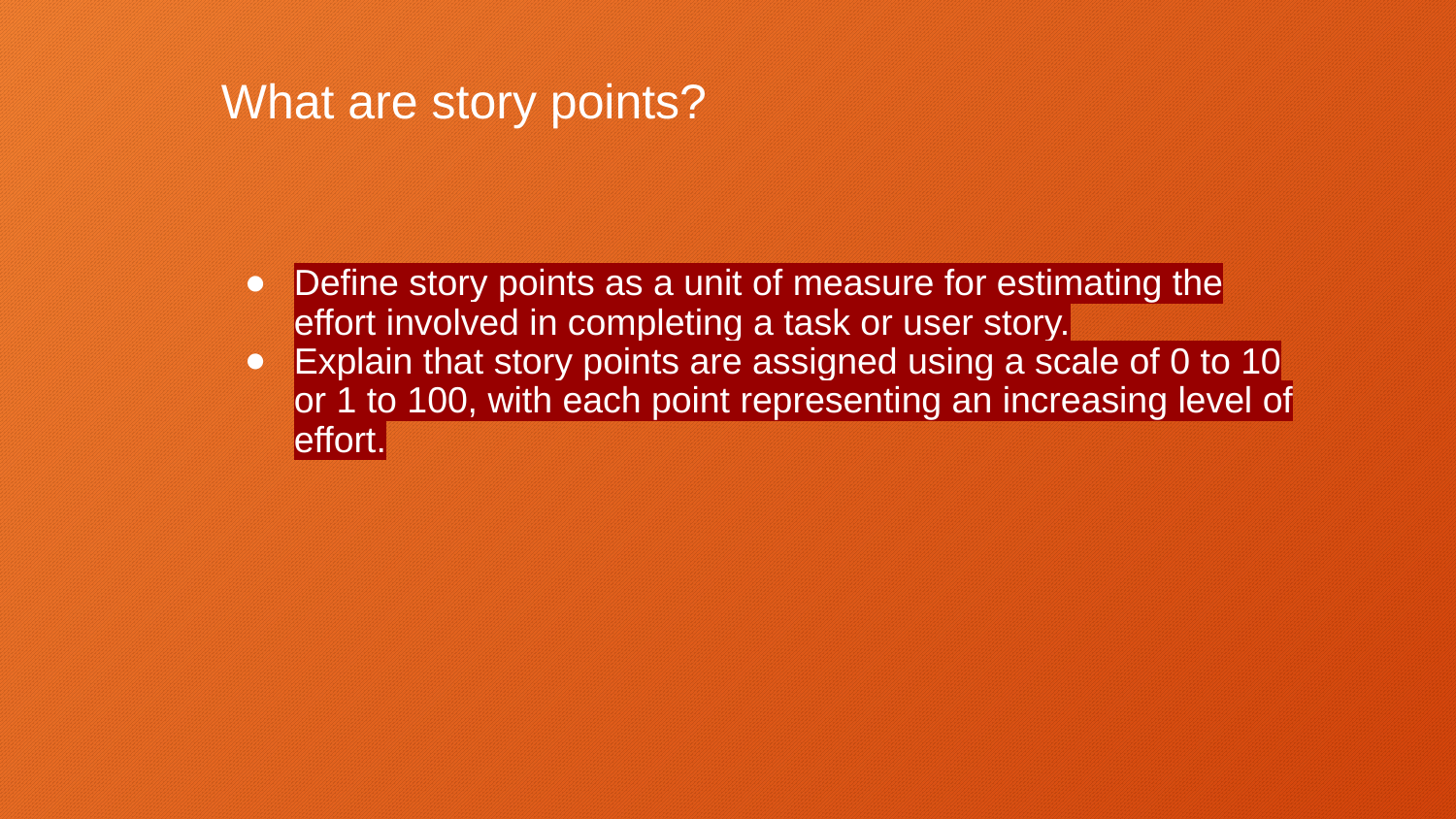

# What are story points?
Define story points as a unit of measure for estimating the effort involved in completing a task or user story.
Explain that story points are assigned using a scale of 0 to 10 or 1 to 100, with each point representing an increasing level of effort.